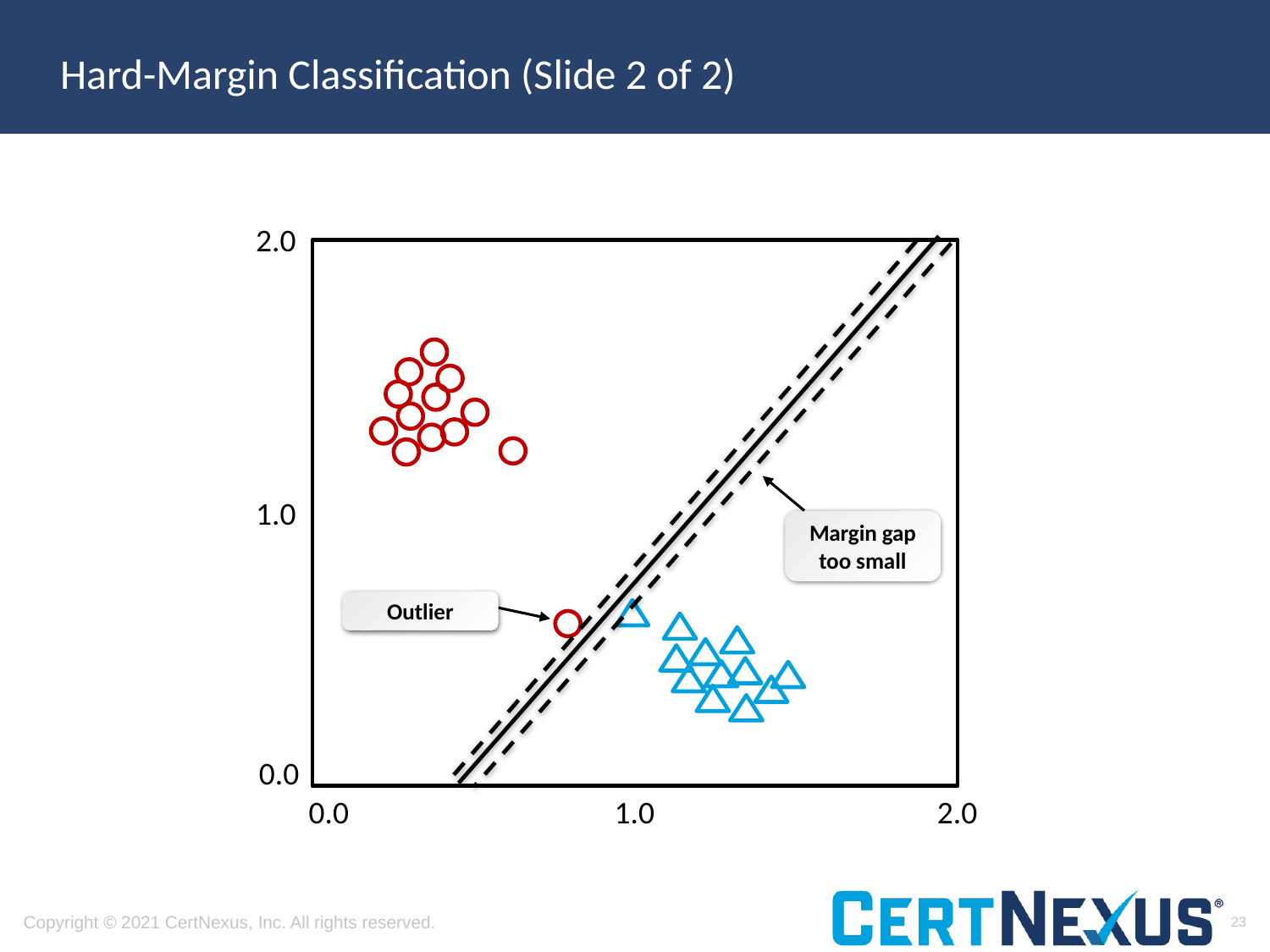

# Hard-Margin Classification (Slide 2 of 2)
2.0

1.0

Outlier

0.0
0.0
1.0
2.0

Margin gap too small

23